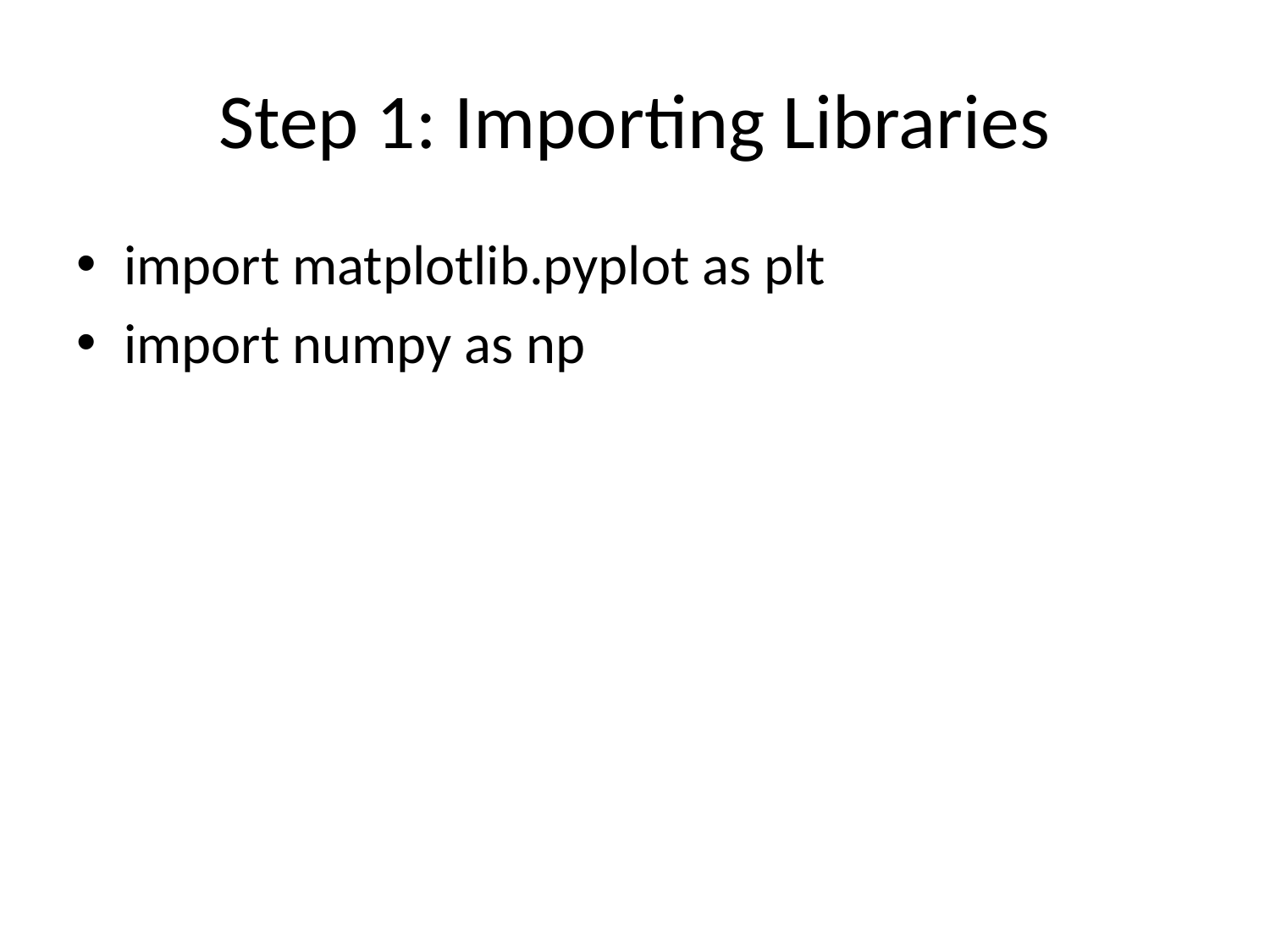

# Step 1: Importing Libraries
import matplotlib.pyplot as plt
import numpy as np